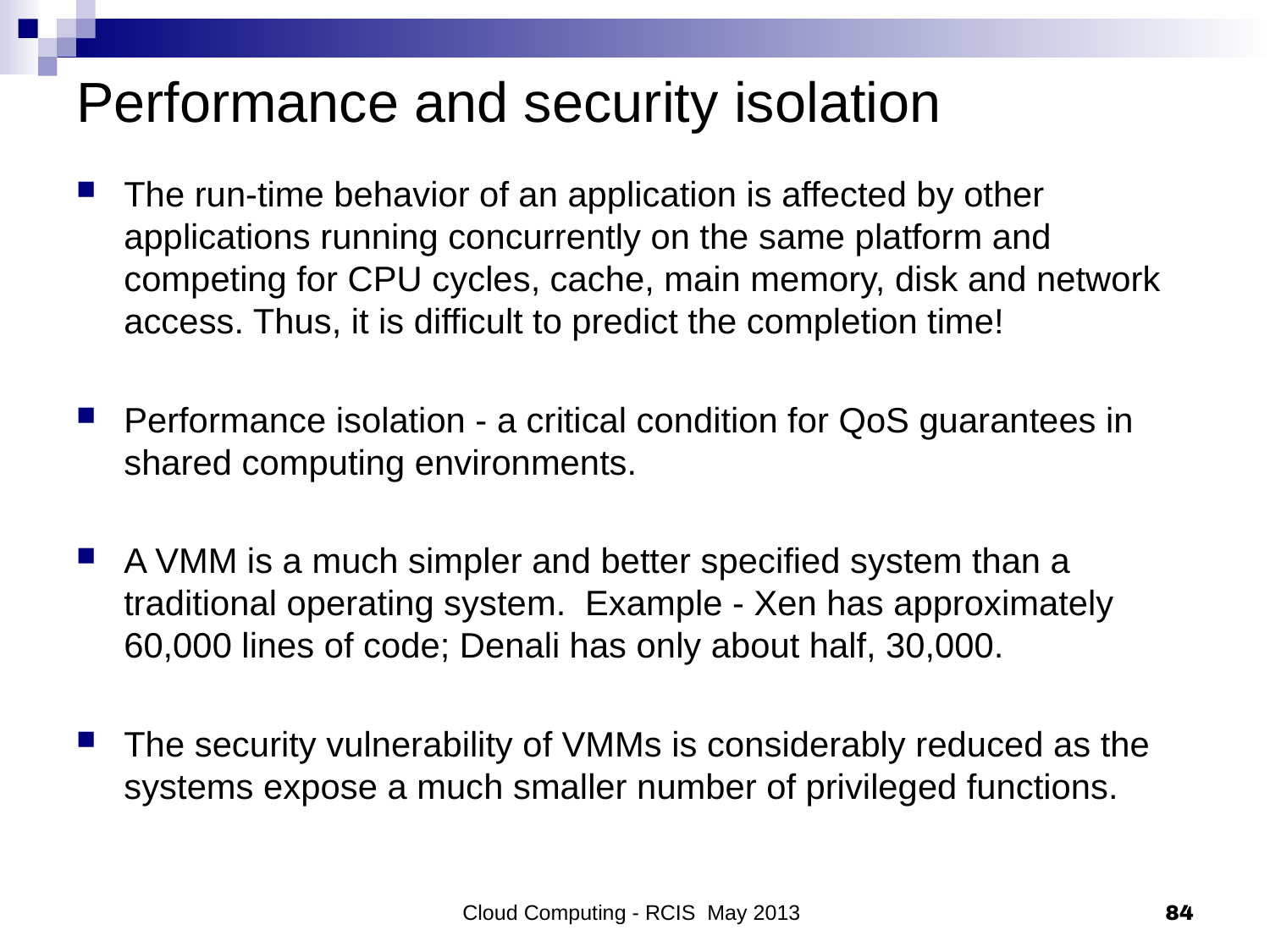

# Performance and security isolation
The run-time behavior of an application is affected by other applications running concurrently on the same platform and competing for CPU cycles, cache, main memory, disk and network access. Thus, it is difficult to predict the completion time!

Performance isolation - a critical condition for QoS guarantees in shared computing environments.

A VMM is a much simpler and better specified system than a traditional operating system.  Example - Xen has approximately 60,000 lines of code; Denali has only about half, 30,000.

The security vulnerability of VMMs is considerably reduced as the systems expose a much smaller number of privileged functions.

Cloud Computing - RCIS  May 2013
84